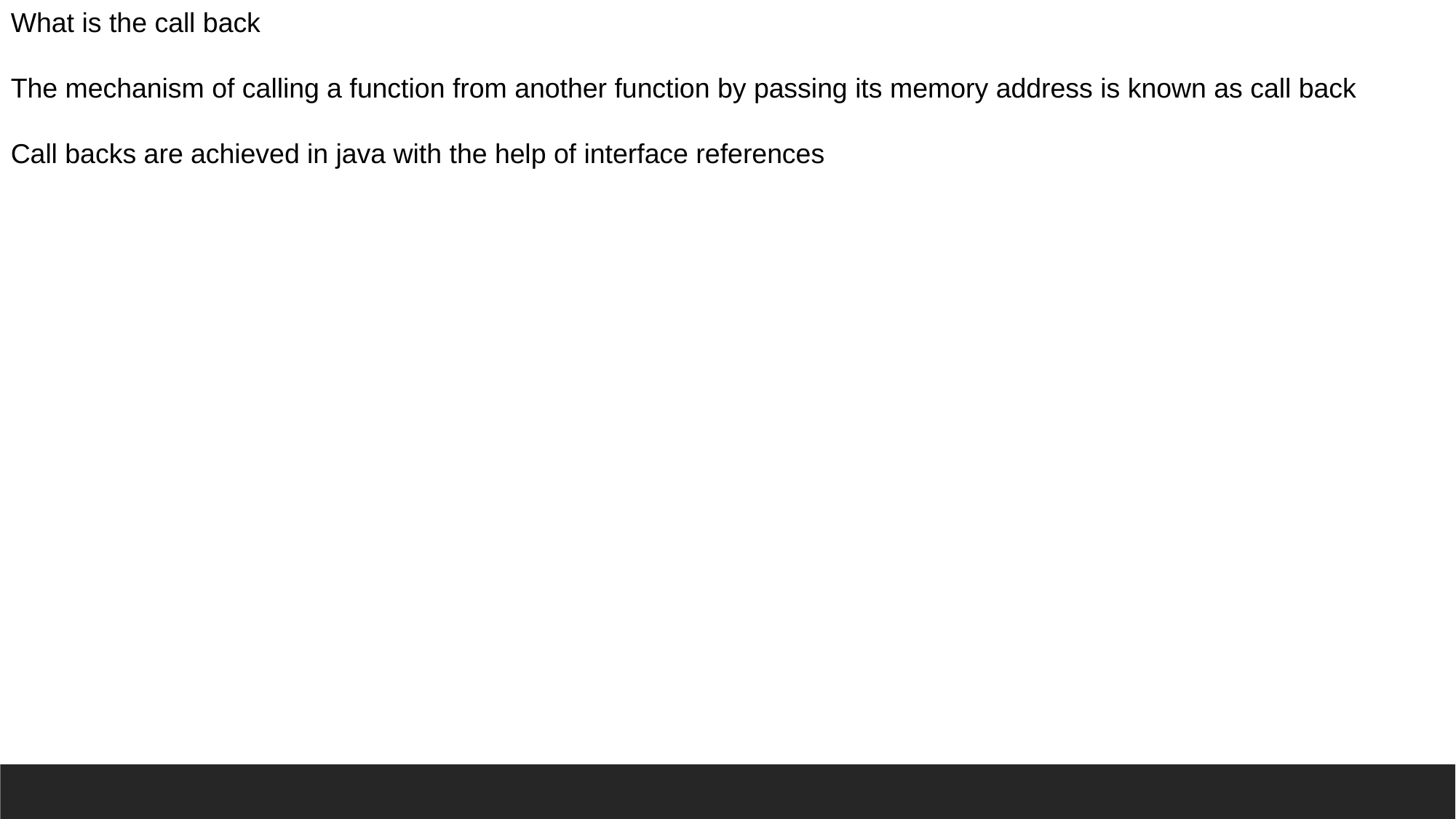

What is the call back

The mechanism of calling a function from another function by passing its memory address is known as call back

Call backs are achieved in java with the help of interface references